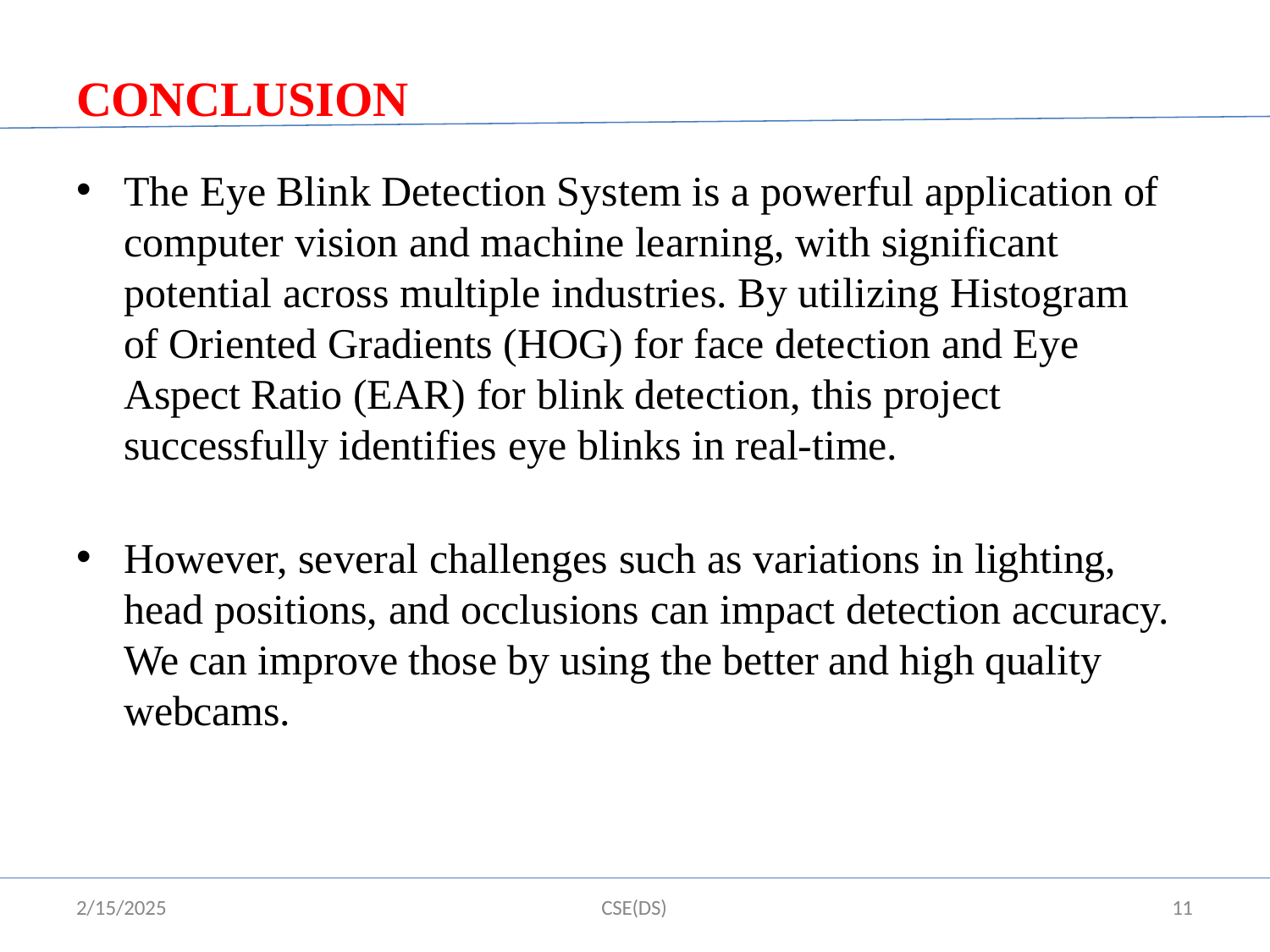

# CONCLUSION
The Eye Blink Detection System is a powerful application of computer vision and machine learning, with significant potential across multiple industries. By utilizing Histogram of Oriented Gradients (HOG) for face detection and Eye Aspect Ratio (EAR) for blink detection, this project successfully identifies eye blinks in real-time.

However, several challenges such as variations in lighting, head positions, and occlusions can impact detection accuracy. We can improve those by using the better and high quality webcams.
2/15/2025
CSE(DS)
11